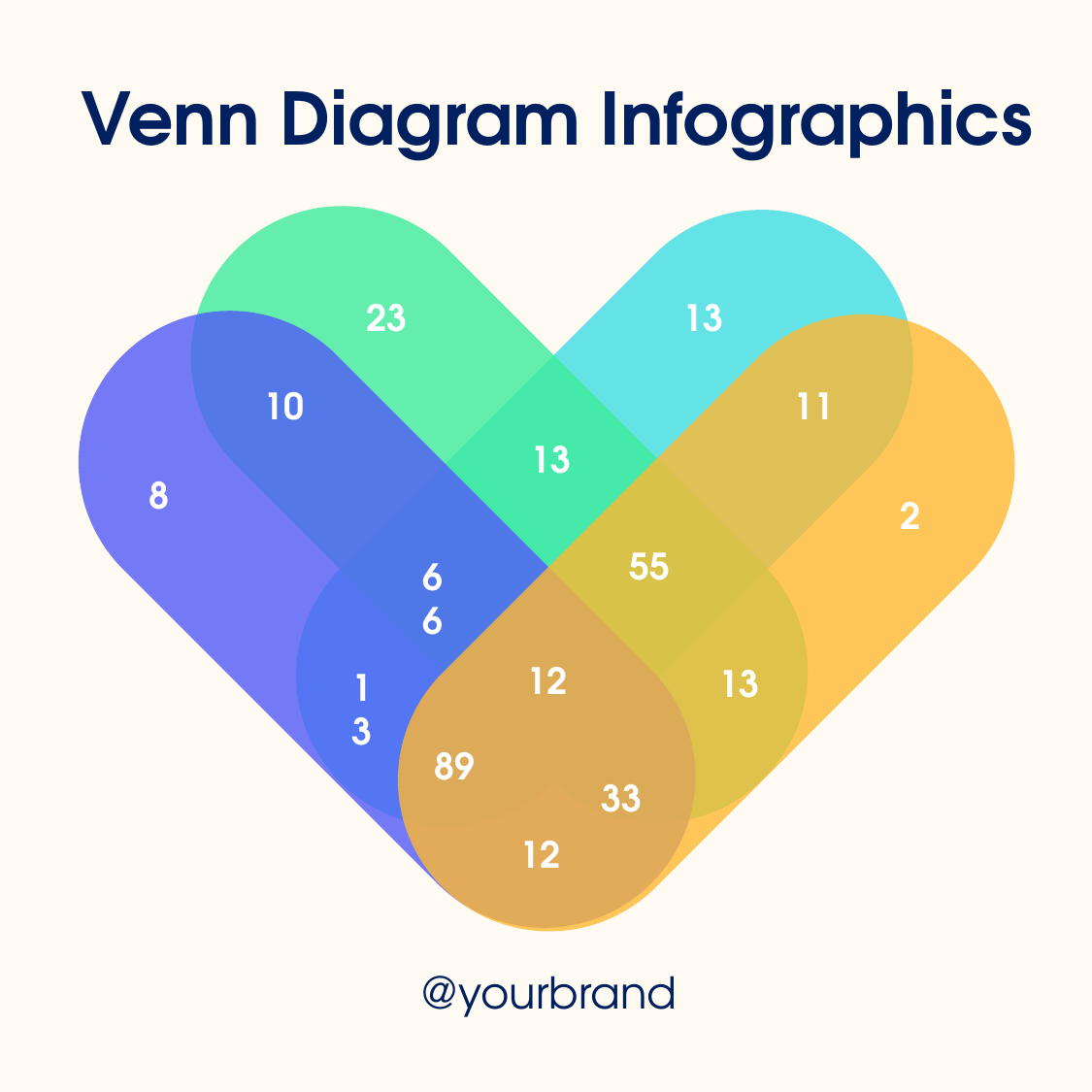

Venn Diagram Infographics

23
13
10
11
13
8
2
55
66
12
13
13
89
33
12
@yourbrand